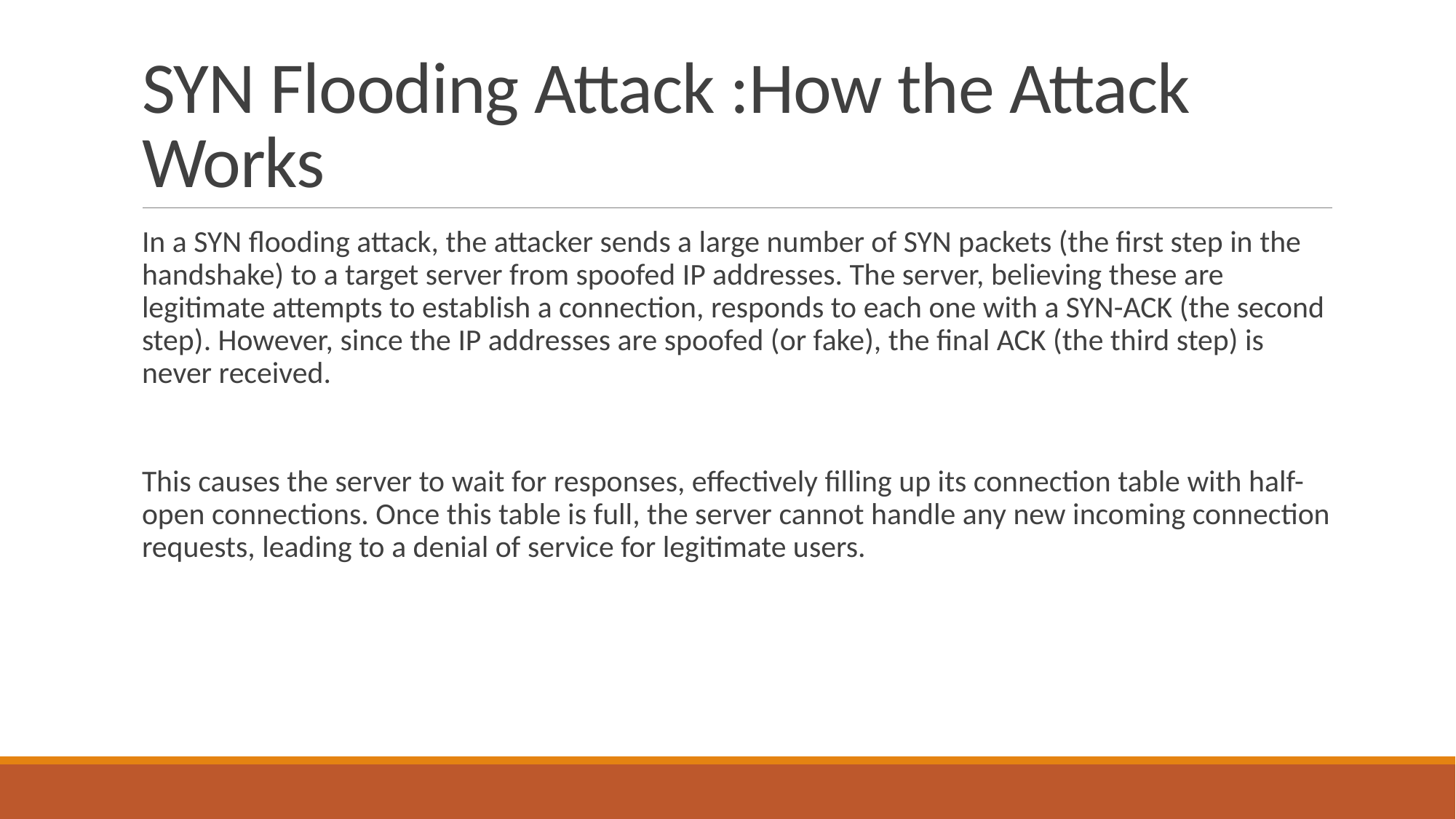

# SYN Flooding Attack :How the Attack Works
In a SYN flooding attack, the attacker sends a large number of SYN packets (the first step in the handshake) to a target server from spoofed IP addresses. The server, believing these are legitimate attempts to establish a connection, responds to each one with a SYN-ACK (the second step). However, since the IP addresses are spoofed (or fake), the final ACK (the third step) is never received.

This causes the server to wait for responses, effectively filling up its connection table with half-open connections. Once this table is full, the server cannot handle any new incoming connection requests, leading to a denial of service for legitimate users.